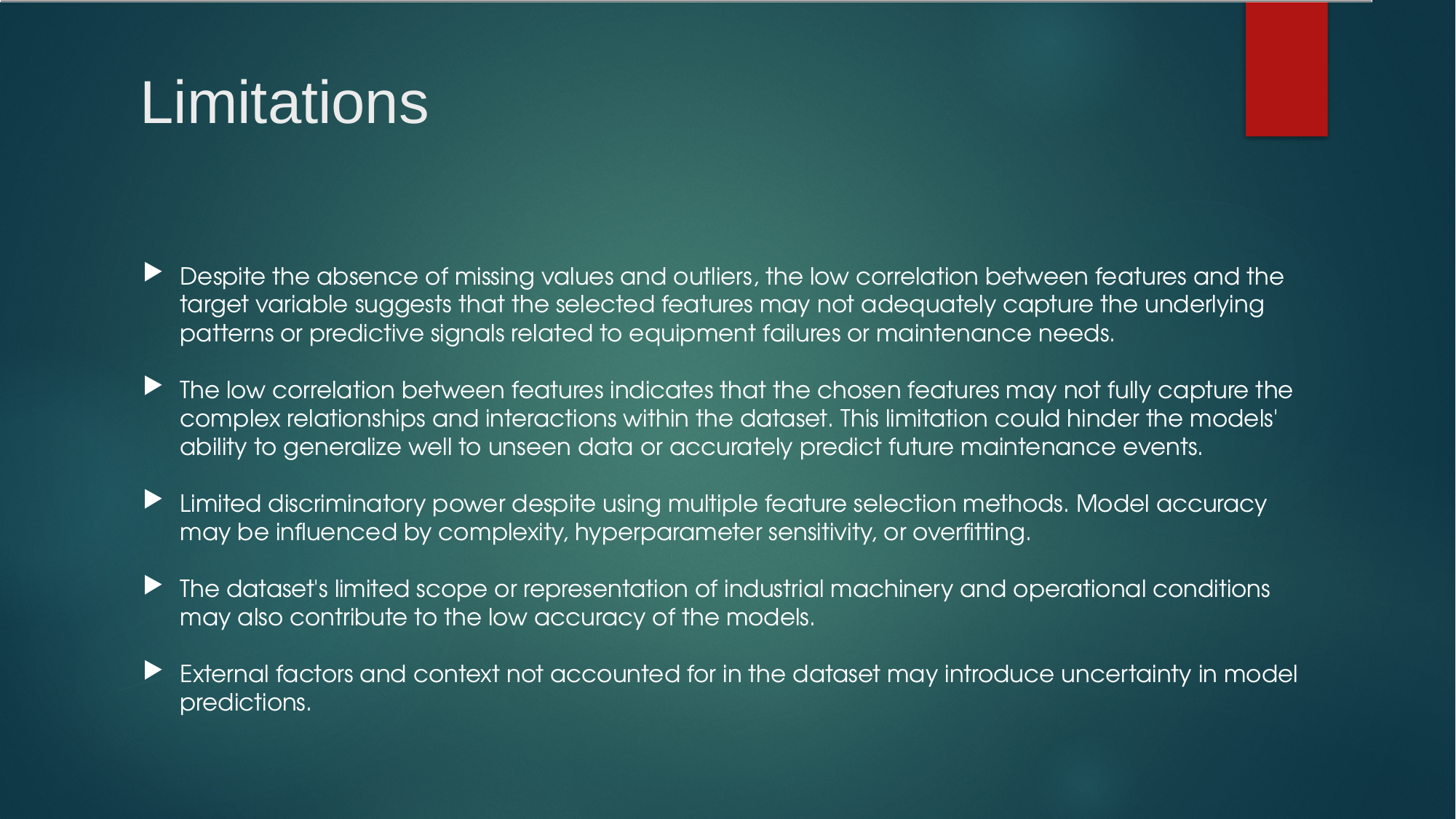

# Limitations

Despite the absence of missing values and outliers, the low correlation between features and the target variable suggests that the selected features may not adequately capture the underlying patterns or predictive signals related to equipment failures or maintenance needs.

The low correlation between features indicates that the chosen features may not fully capture the complex relationships and interactions within the dataset. This limitation could hinder the models' ability to generalize well to unseen data or accurately predict future maintenance events.

Limited discriminatory power despite using multiple feature selection methods. Model accuracy may be influenced by complexity, hyperparameter sensitivity, or overfitting.

The dataset's limited scope or representation of industrial machinery and operational conditions may also contribute to the low accuracy of the models.

External factors and context not accounted for in the dataset may introduce uncertainty in model predictions.